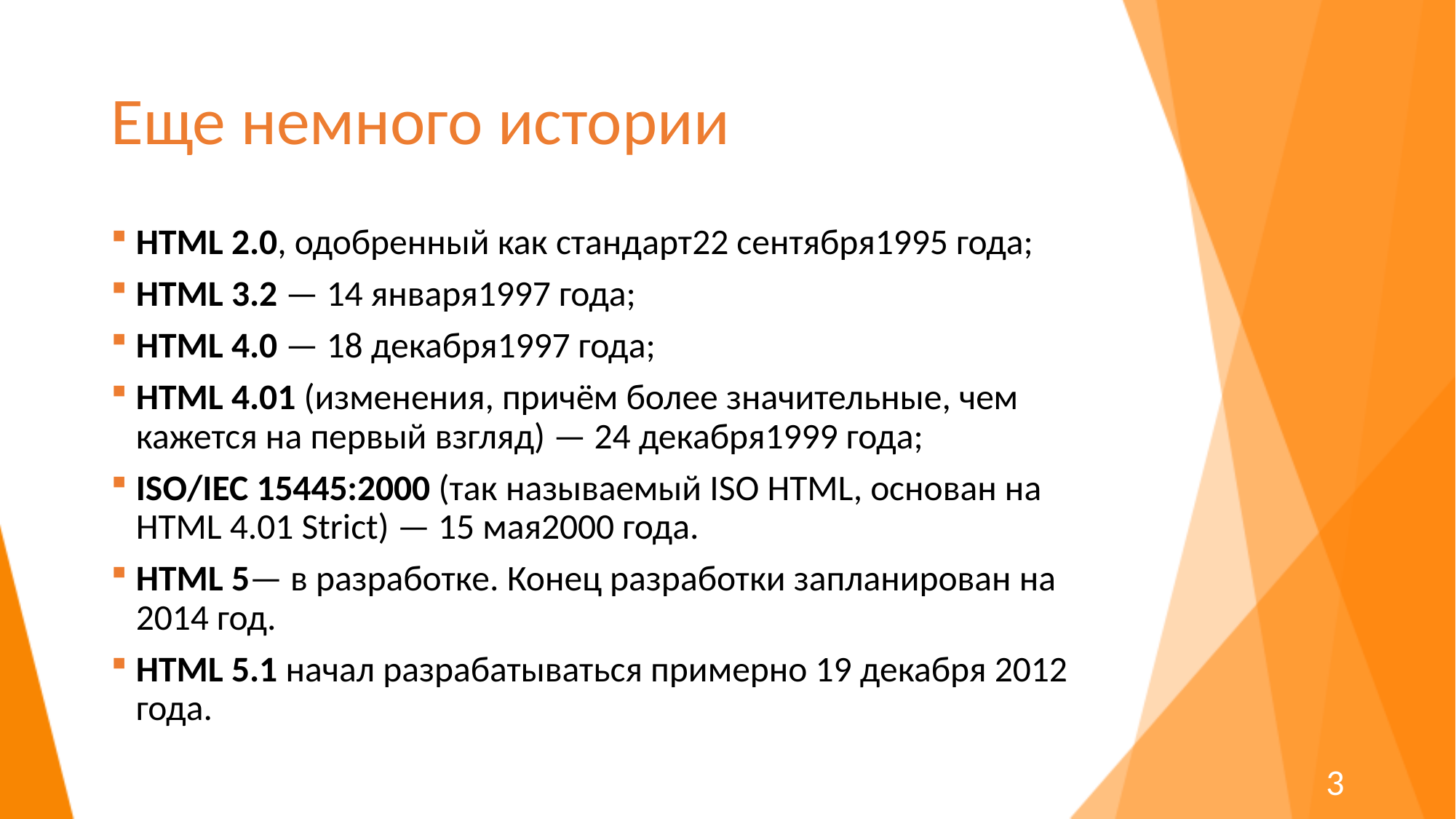

# Еще немного истории
HTML 2.0, одобренный как стандарт22 сентября1995 года;
HTML 3.2 — 14 января1997 года;
HTML 4.0 — 18 декабря1997 года;
HTML 4.01 (изменения, причём более значительные, чем кажется на первый взгляд) — 24 декабря1999 года;
ISO/IEC 15445:2000 (так называемый ISO HTML, основан на HTML 4.01 Strict) — 15 мая2000 года.
HTML 5— в разработке. Конец разработки запланирован на 2014 год.
HTML 5.1 начал разрабатываться примерно 19 декабря 2012 года.
3